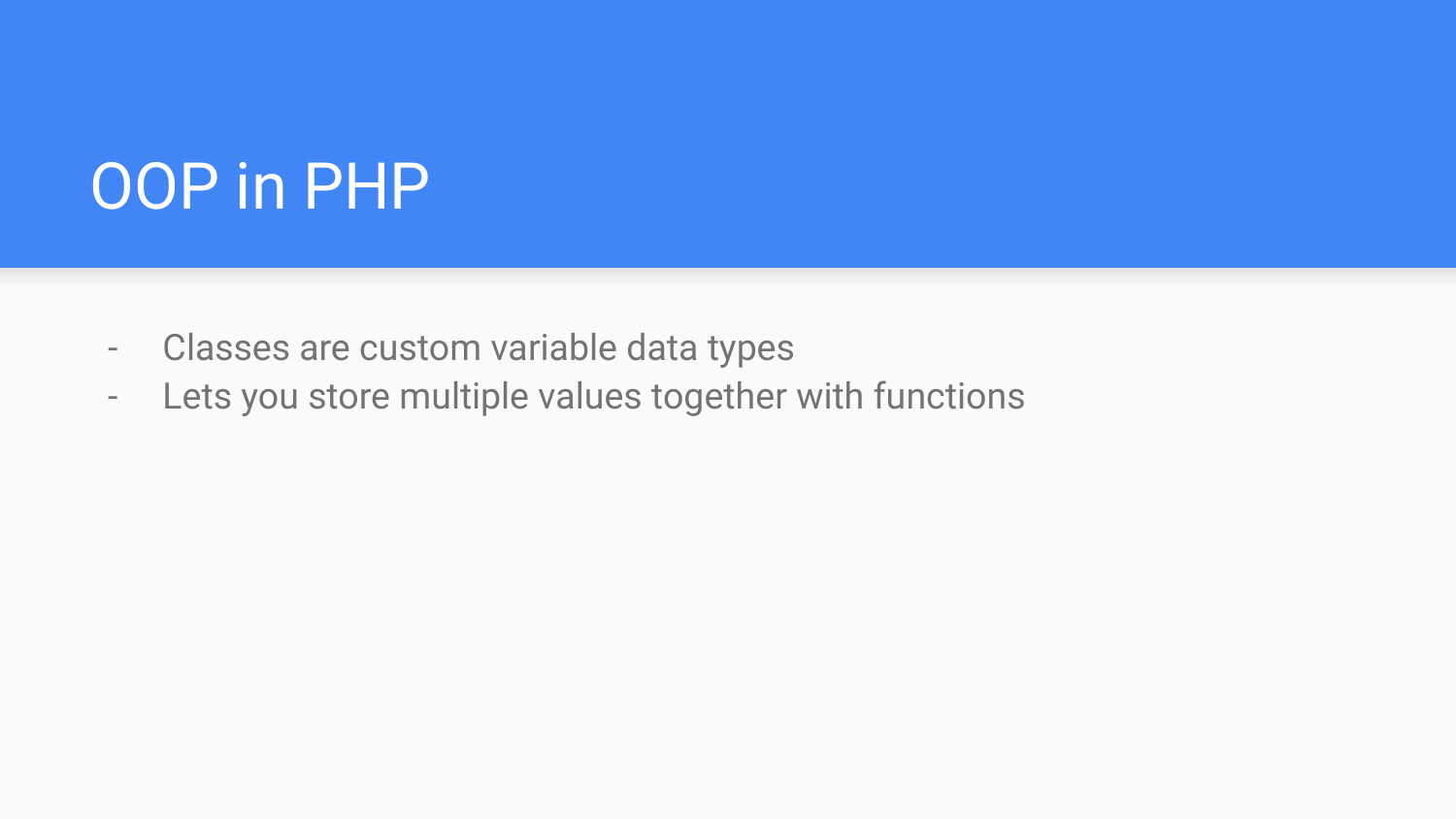

# OOP in PHP
Classes are custom variable data types
Lets you store multiple values together with functions